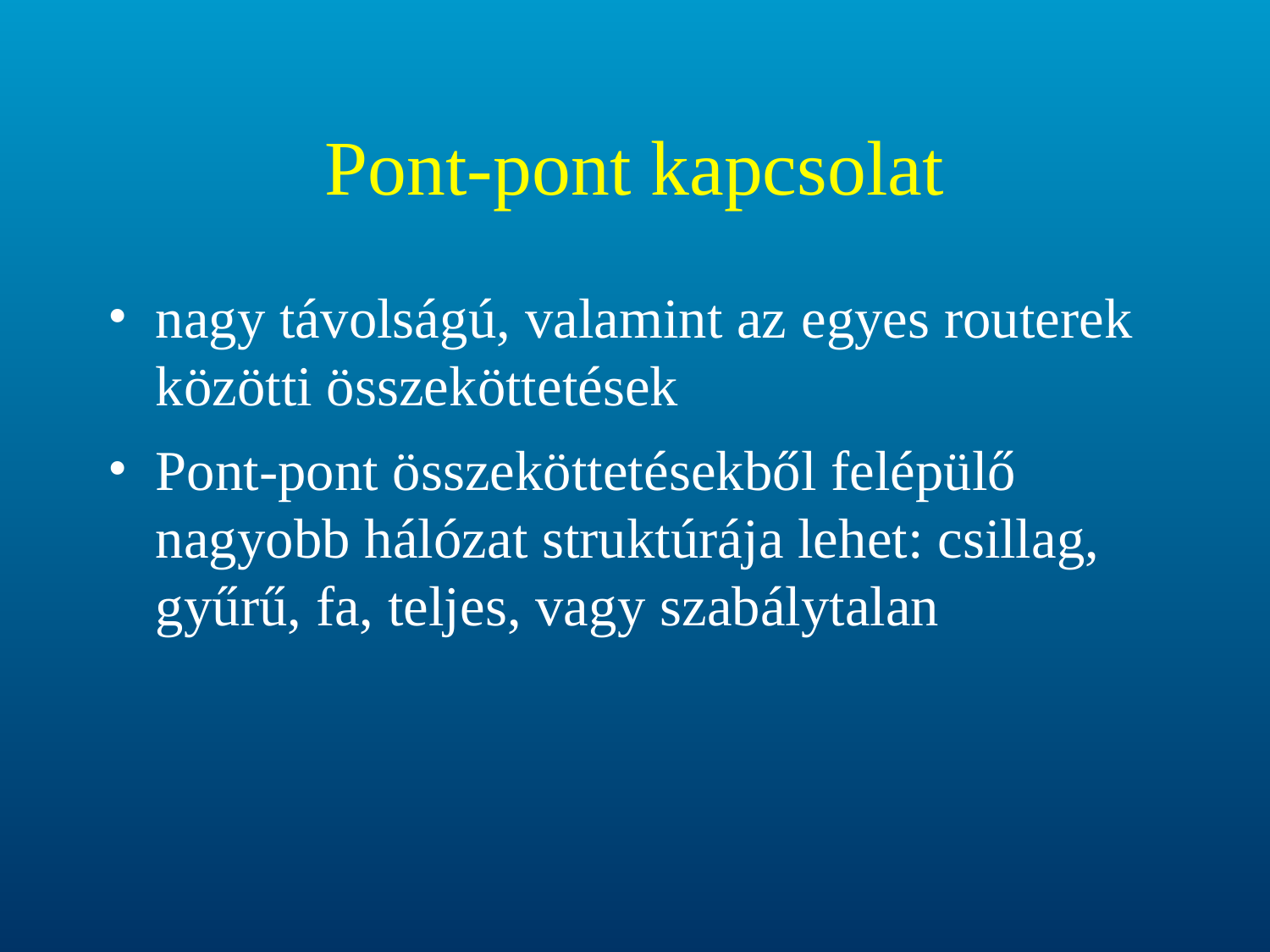

# Pont-pont kapcsolat
nagy távolságú, valamint az egyes routerek közötti összeköttetések
Pont-pont összeköttetésekből felépülő nagyobb hálózat struktúrája lehet: csillag, gyűrű, fa, teljes, vagy szabálytalan